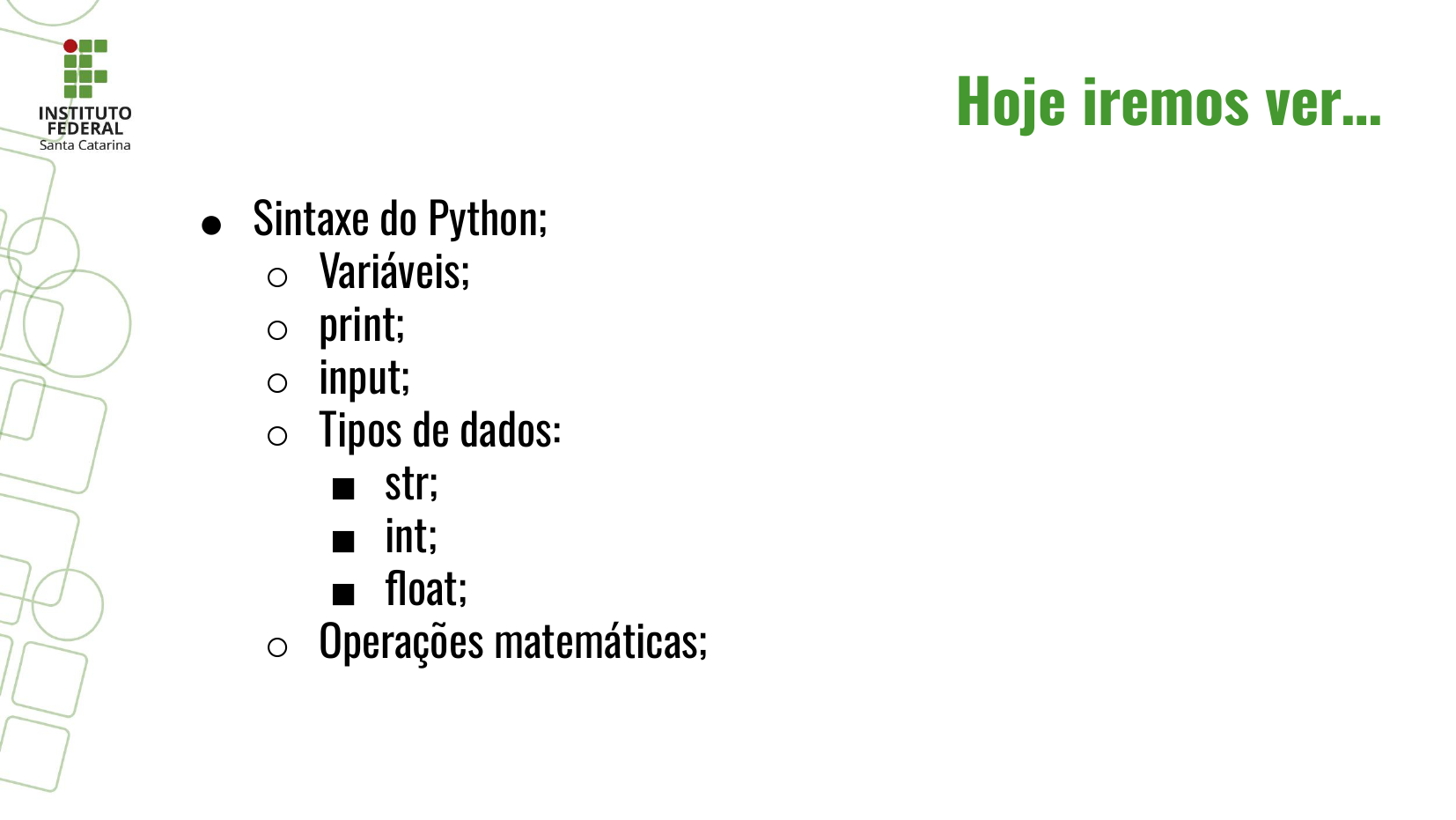

Hoje iremos ver…
Sintaxe do Python;
Variáveis;
print;
input;
Tipos de dados:
str;
int;
float;
Operações matemáticas;